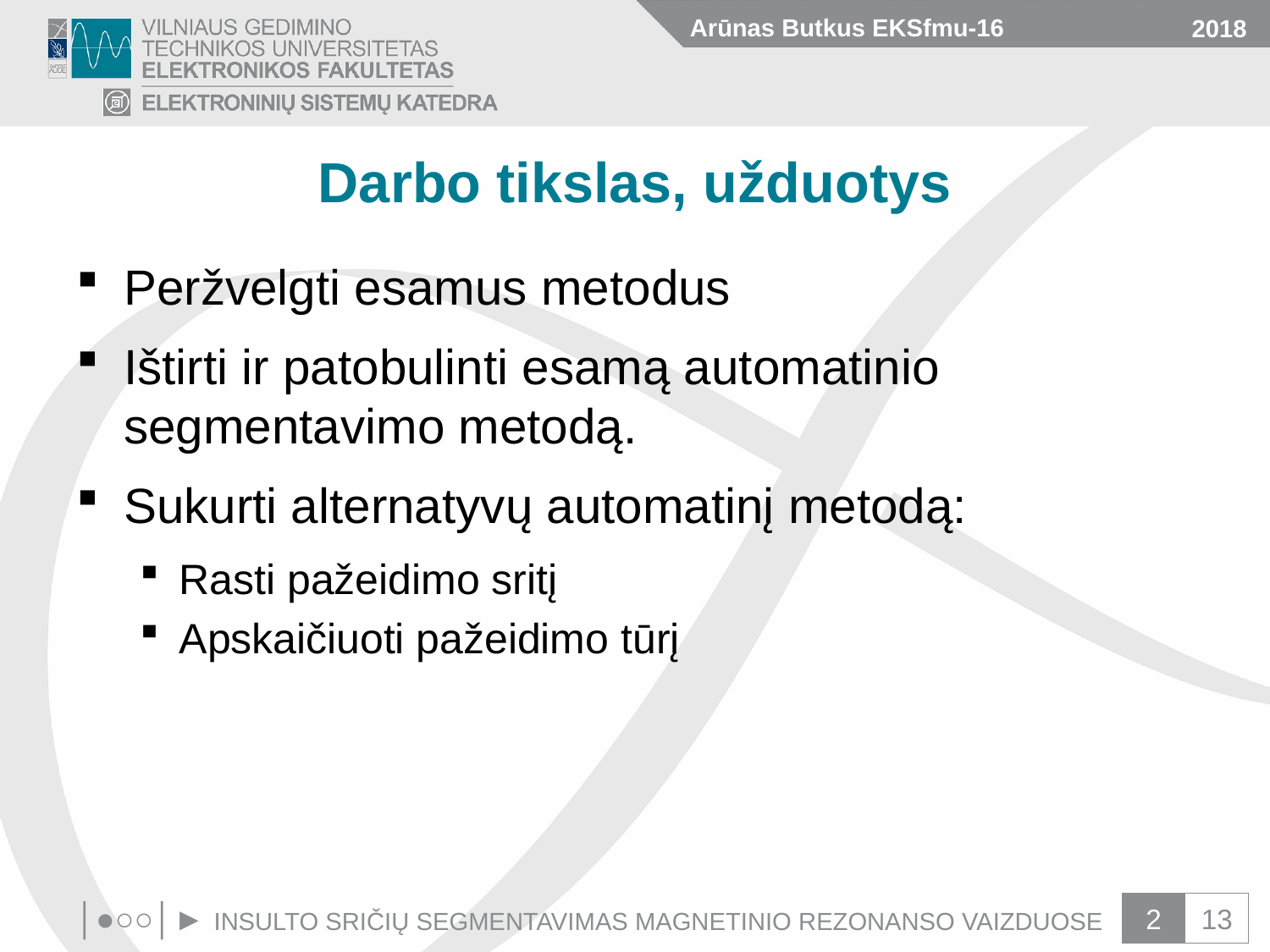

Arūnas Butkus EKSfmu-16
2018
# Darbo tikslas, užduotys
Peržvelgti esamus metodus
Ištirti ir patobulinti esamą automatinio segmentavimo metodą.
Sukurti alternatyvų automatinį metodą:
Rasti pažeidimo sritį
Apskaičiuoti pažeidimo tūrį
│●○○│► INSULTO SRIČIŲ SEGMENTAVIMAS MAGNETINIO REZONANSO VAIZDUOSE
2
13